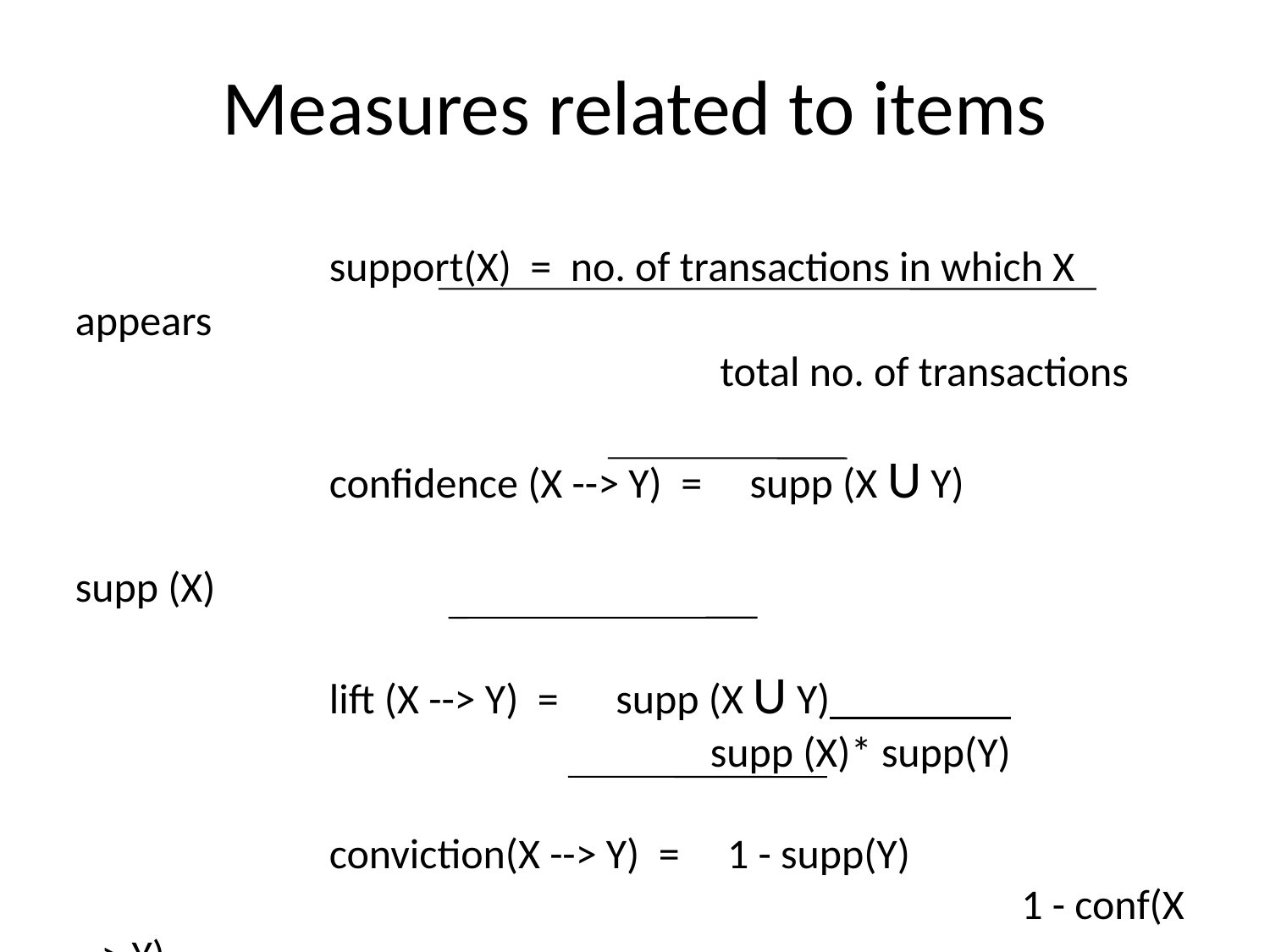

# Measures related to items
		support(X)  =  no. of transactions in which X appears
                             			 total no. of transactions

		confidence (X --> Y)  =     supp (X U Y)
								        supp (X)

		lift (X --> Y)  =      supp (X U Y)
				        	supp (X)* supp(Y)

		conviction(X --> Y)  =     1 - supp(Y)
							      1 - conf(X --> Y)
	where X,Y are items